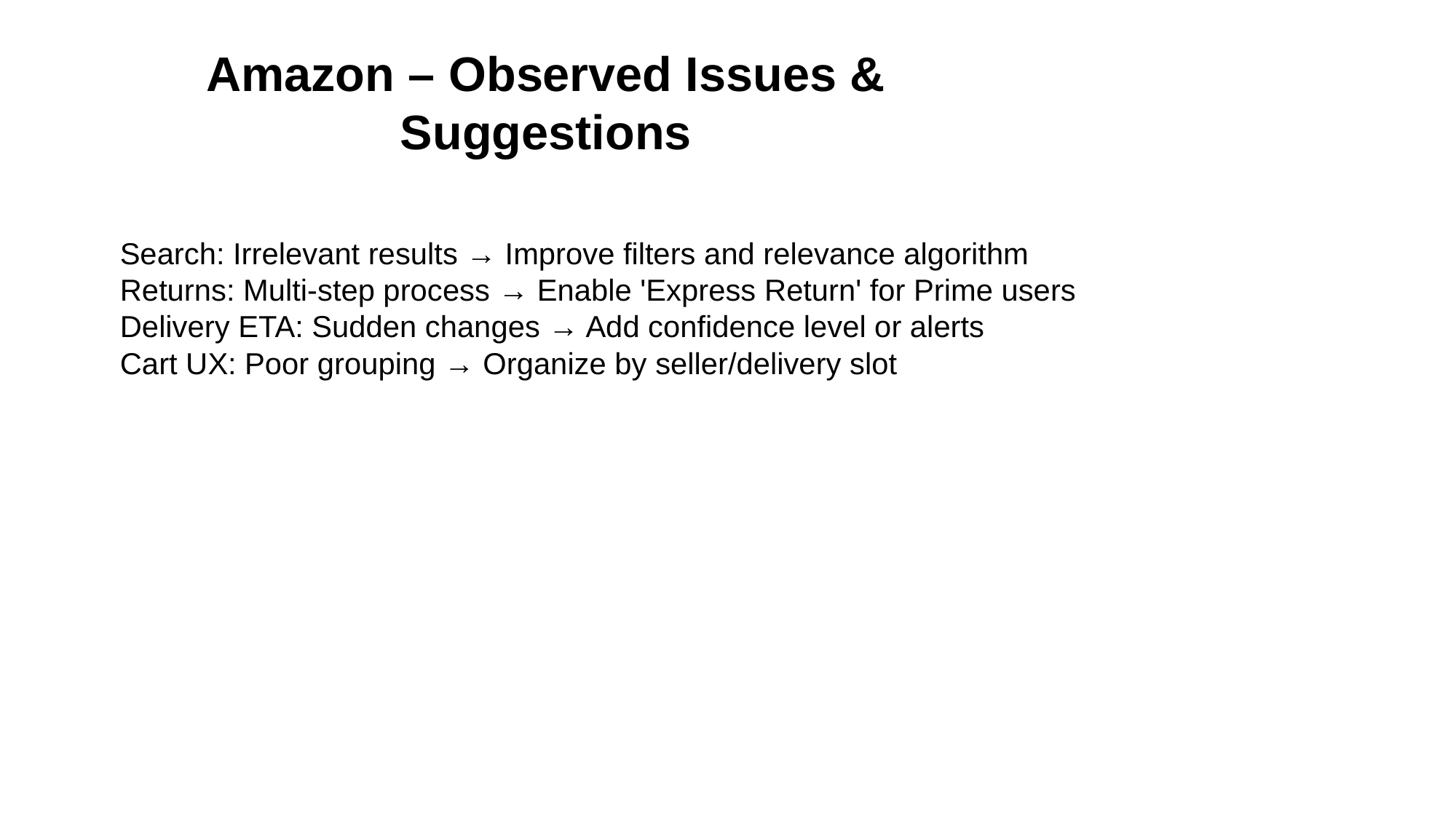

# Amazon – Observed Issues & Suggestions

Search: Irrelevant results → Improve filters and relevance algorithm
Returns: Multi-step process → Enable 'Express Return' for Prime users
Delivery ETA: Sudden changes → Add confidence level or alerts
Cart UX: Poor grouping → Organize by seller/delivery slot